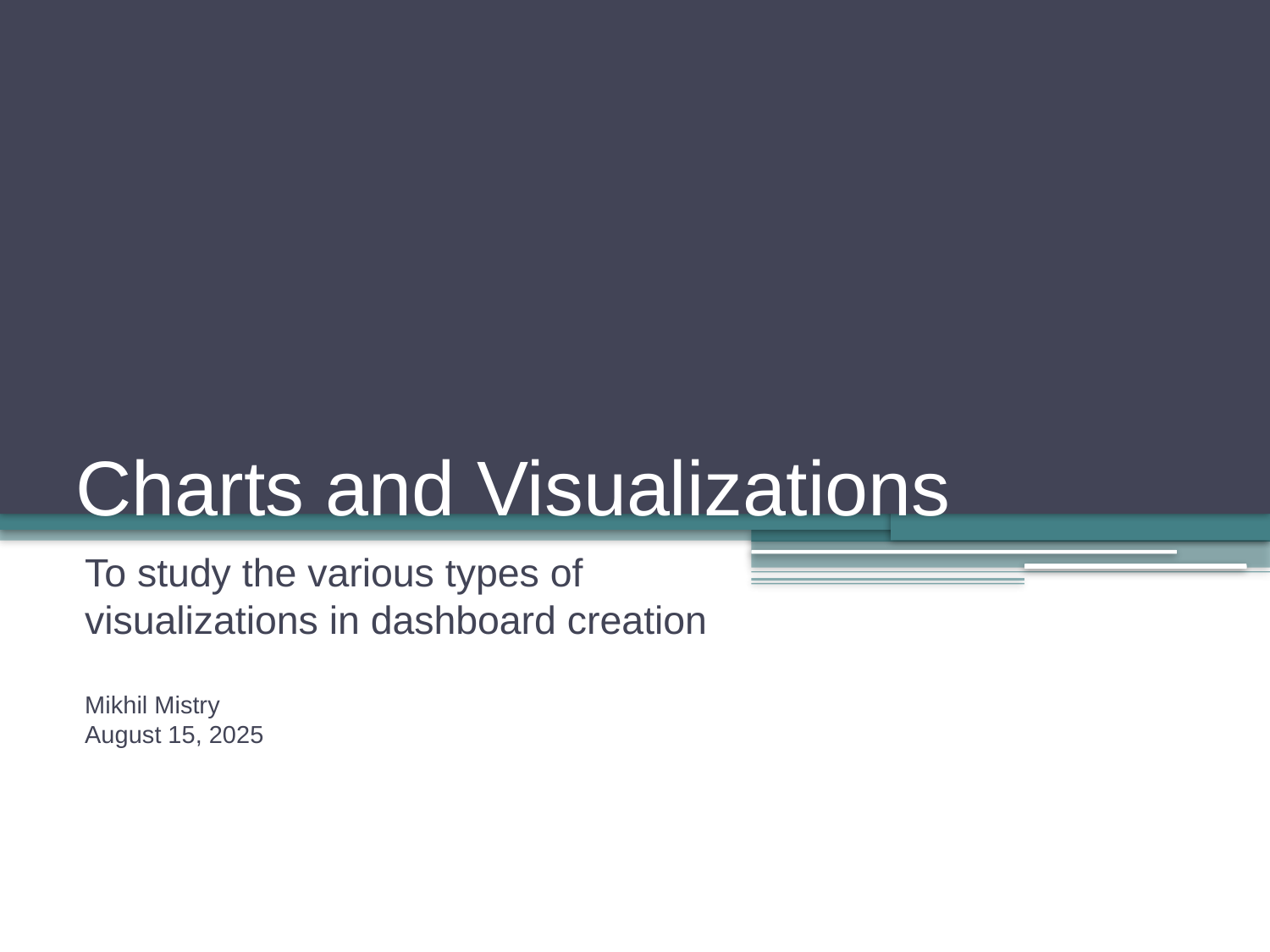

# Charts and Visualizations
To study the various types of visualizations in dashboard creation
Mikhil Mistry
August 15, 2025